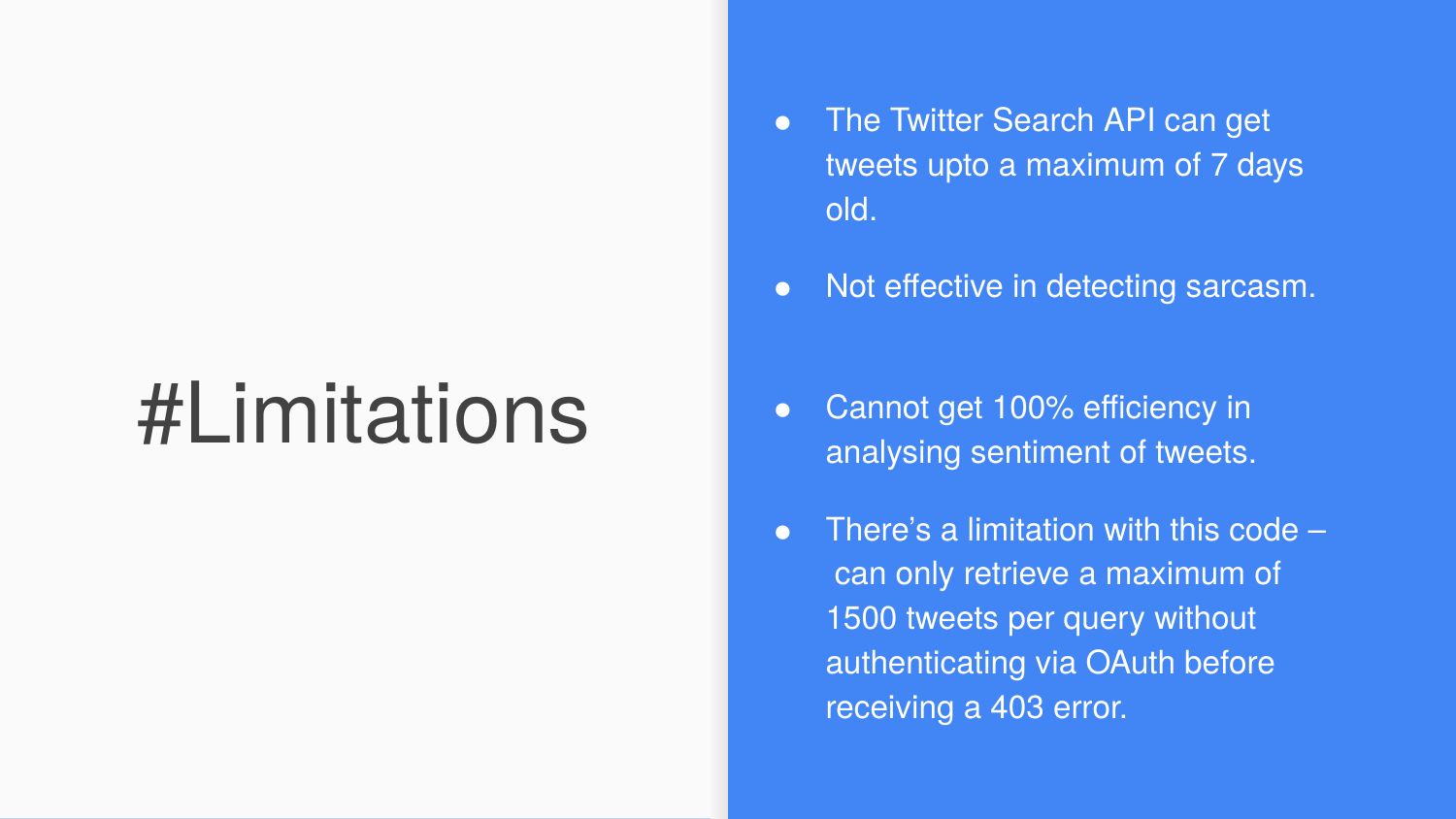

The Twitter Search API can get tweets upto a maximum of 7 days old.
Not effective in detecting sarcasm.
Cannot get 100% efficiency in analysing sentiment of tweets.
There’s a limitation with this code –  can only retrieve a maximum of 1500 tweets per query without authenticating via OAuth before receiving a 403 error.
# #Limitations